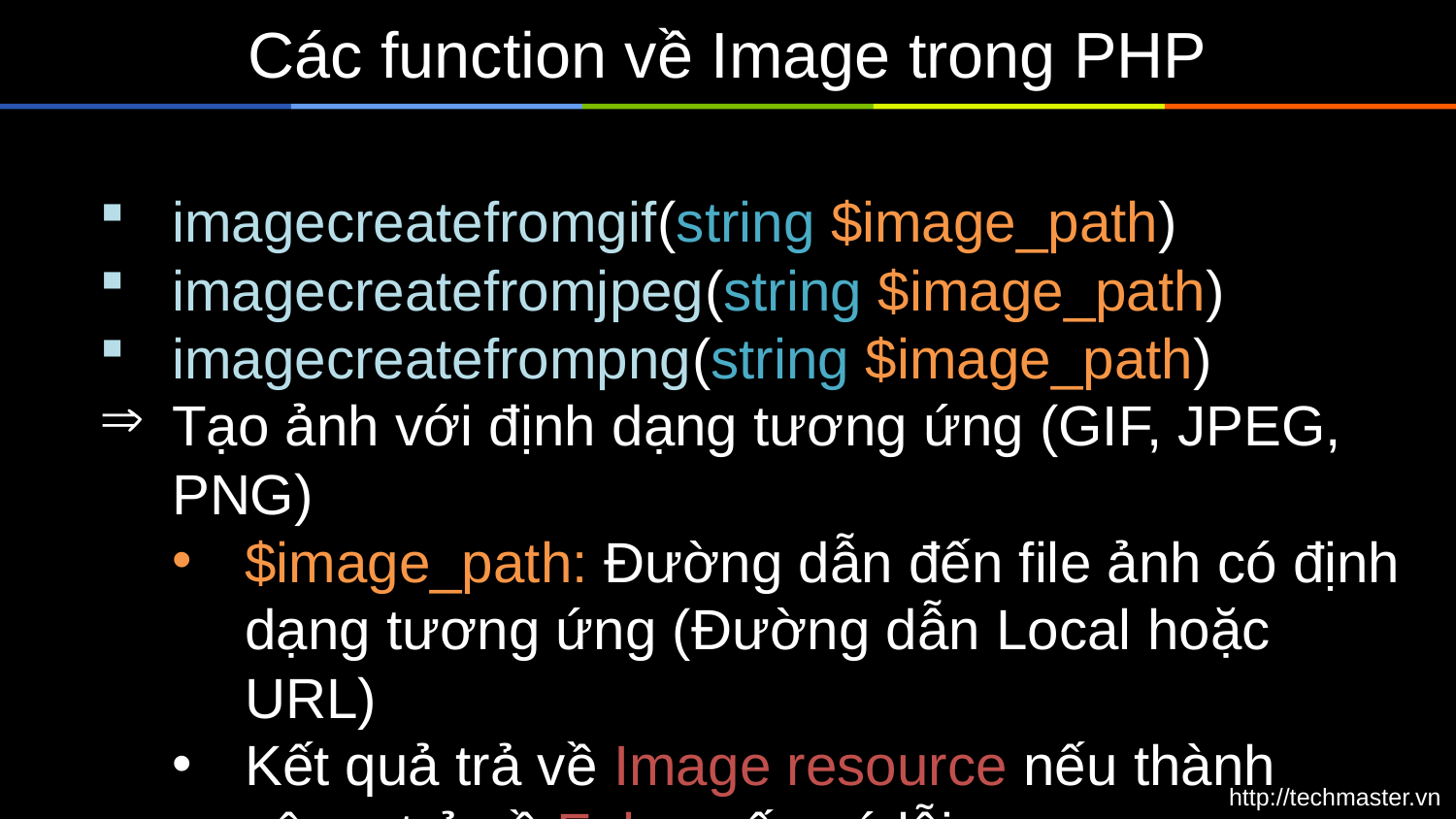

# Các function về Image trong PHP
imagecreatefromgif(string $image_path)
imagecreatefromjpeg(string $image_path)
imagecreatefrompng(string $image_path)
Tạo ảnh với định dạng tương ứng (GIF, JPEG, PNG)
$image_path: Đường dẫn đến file ảnh có định dạng tương ứng (Đường dẫn Local hoặc URL)
Kết quả trả về Image resource nếu thành công, trả về False nếu có lỗi.